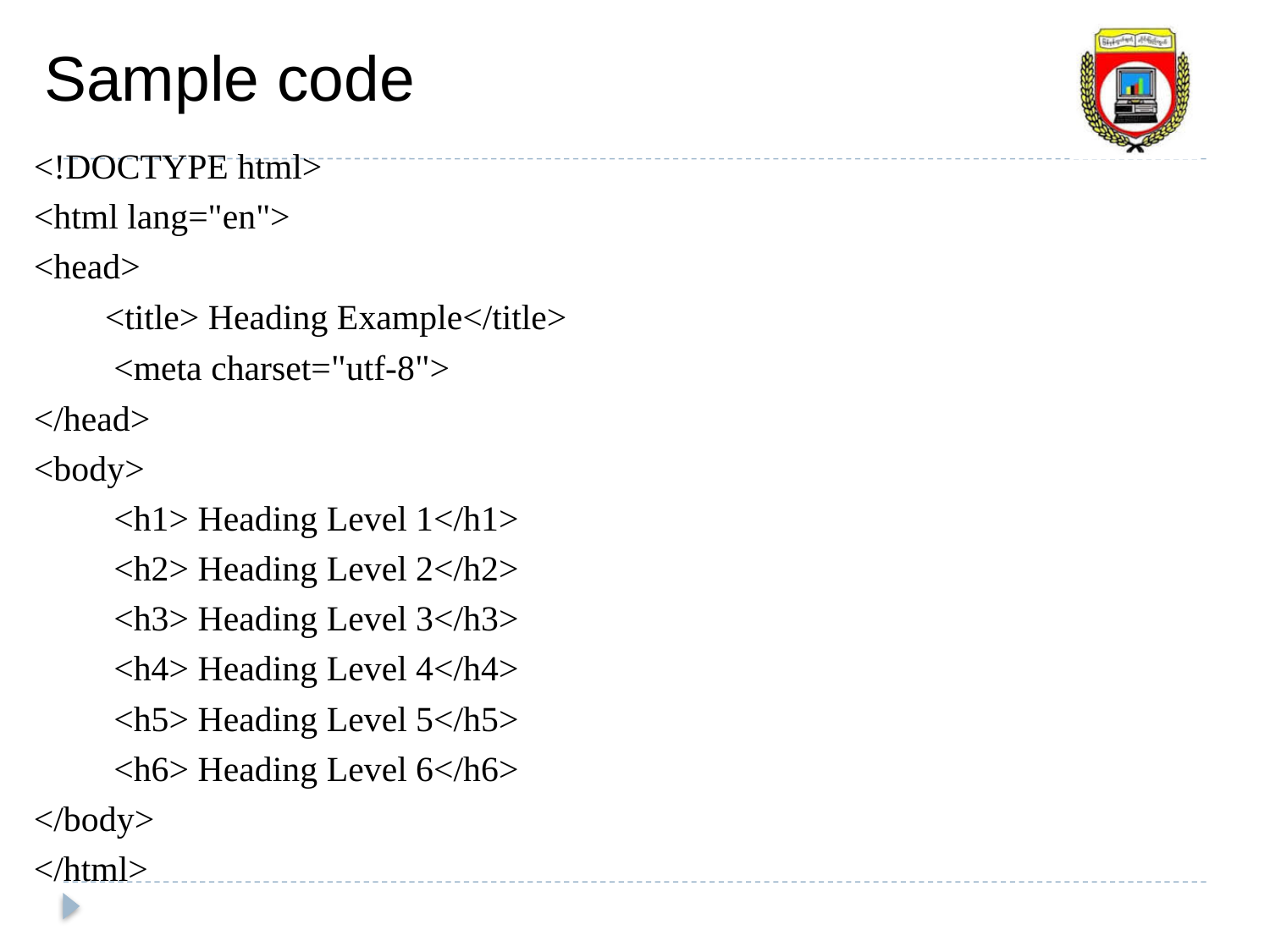

Sample code
<!DOCTYPE html>
<html lang="en">
<head>
        <title> Heading Example</title>
         <meta charset="utf-8">
</head>
<body>
         <h1> Heading Level 1</h1>
         <h2> Heading Level 2</h2>
         <h3> Heading Level 3</h3>
         <h4> Heading Level 4</h4>
         <h5> Heading Level 5</h5>
         <h6> Heading Level 6</h6>
</body>
</html>